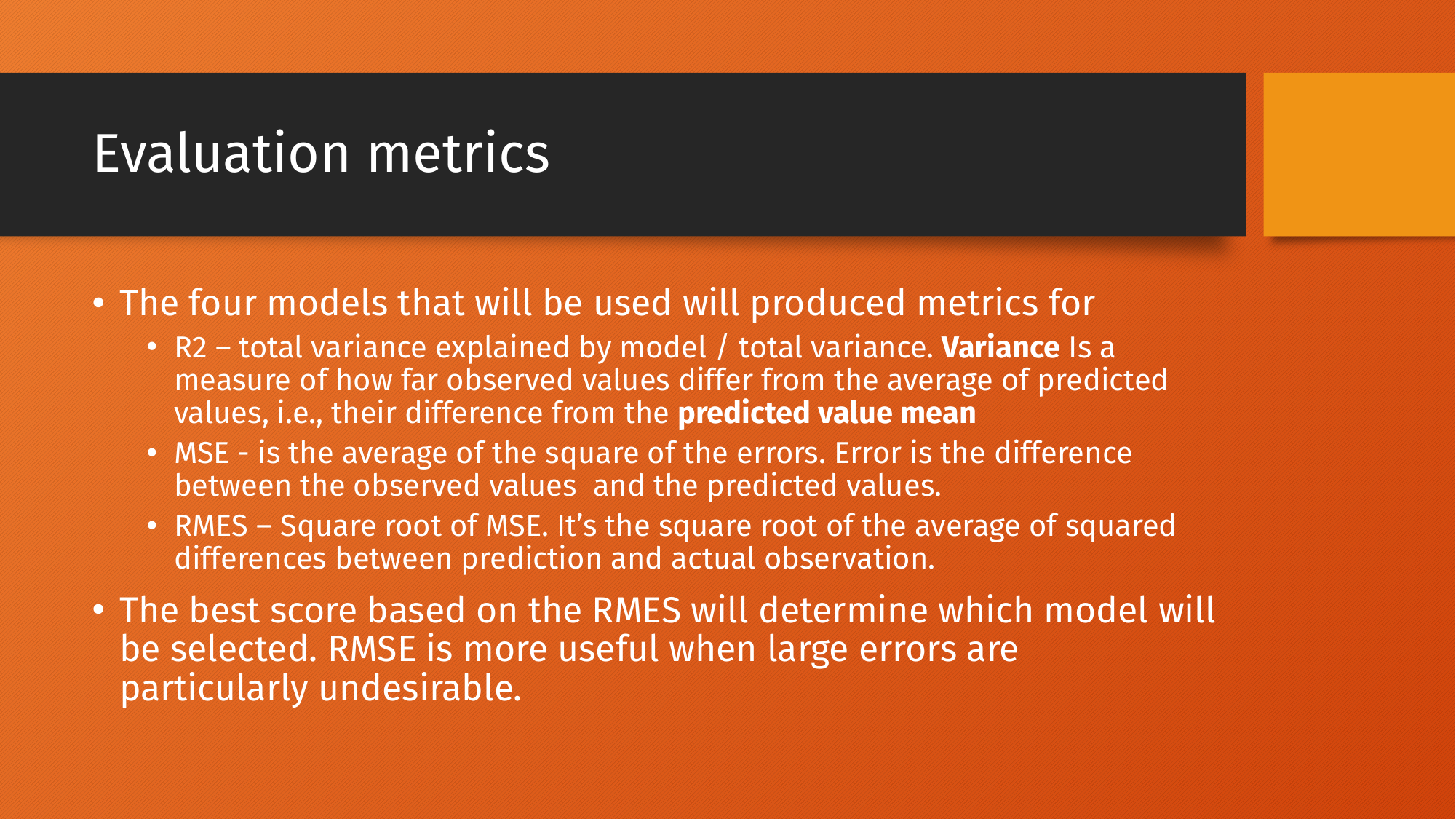

# Evaluation metrics
The four models that will be used will produced metrics for
R2 – total variance explained by model / total variance. Variance Is a measure of how far observed values differ from the average of predicted values, i.e., their difference from the predicted value mean
MSE - is the average of the square of the errors. Error is the difference between the observed values  and the predicted values.
RMES – Square root of MSE. It’s the square root of the average of squared differences between prediction and actual observation.
The best score based on the RMES will determine which model will be selected. RMSE is more useful when large errors are particularly undesirable.